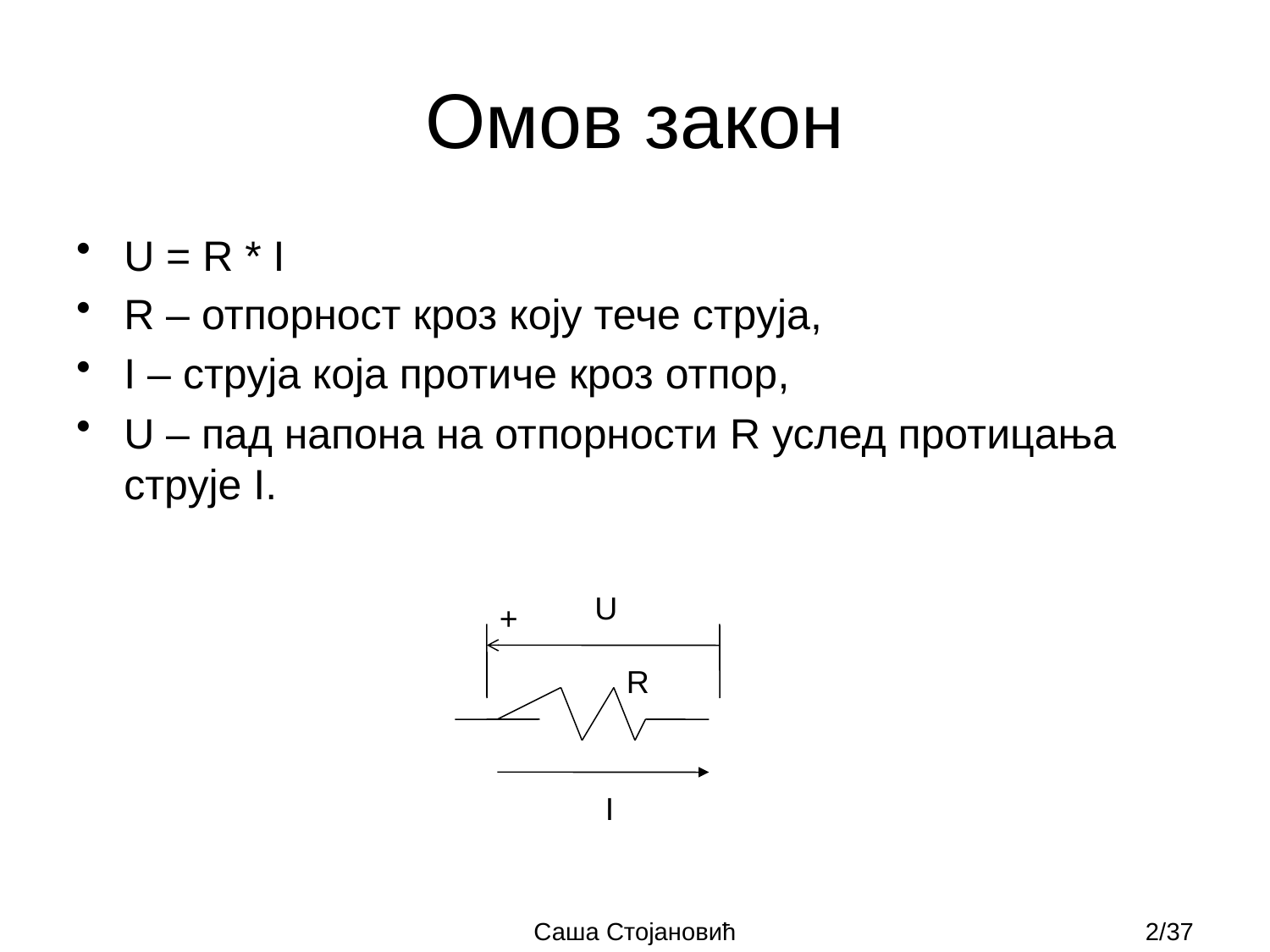

# Омов закон
U = R * I
R – отпорност кроз коју тече струја,
I – струја која протиче кроз отпор,
U – пад напона на отпорности R услед протицања струје I.
U
+

I
R
Саша Стојановић
2/37